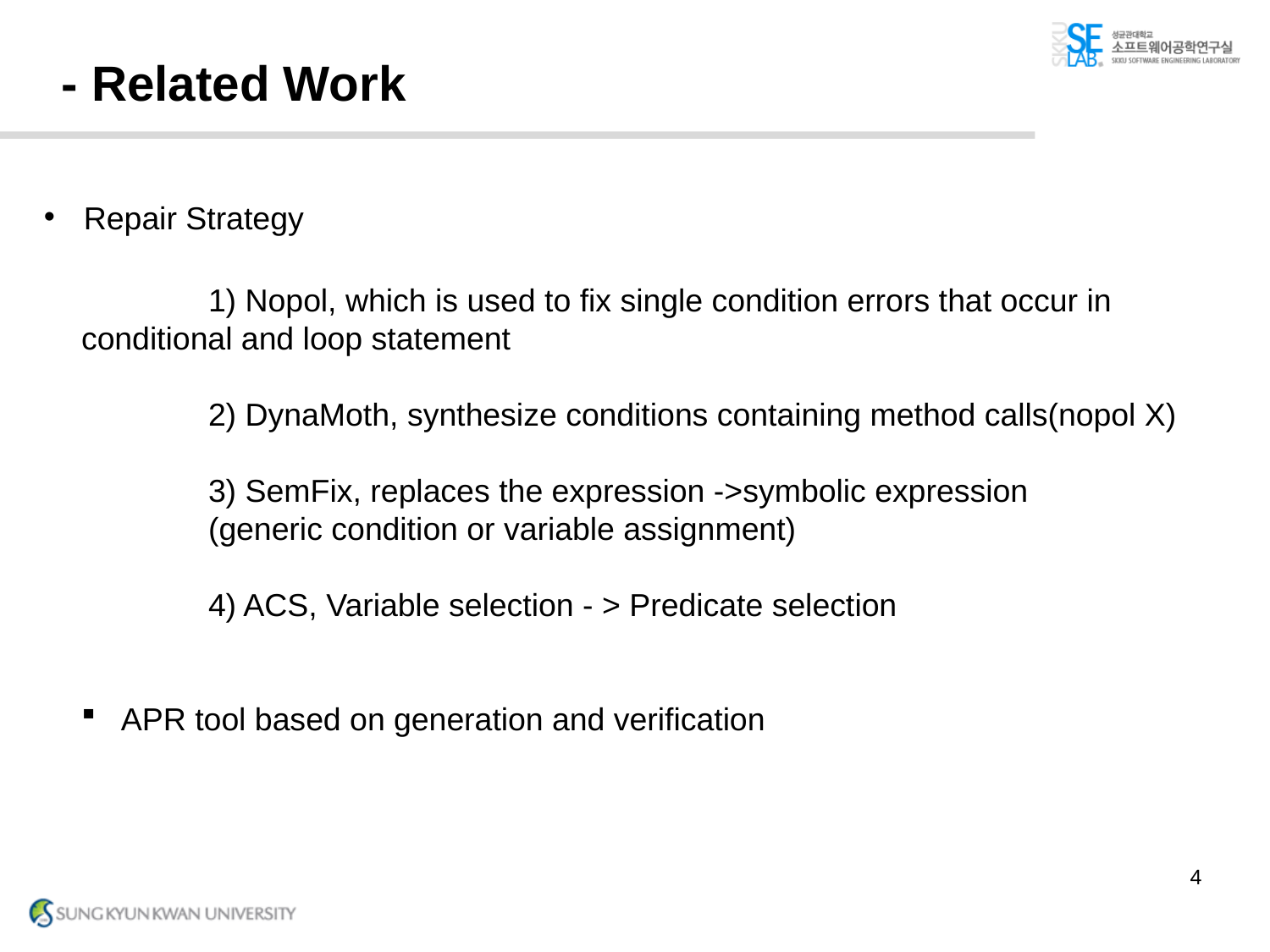

# - Related Work
Repair Strategy

	1) Nopol, which is used to fix single condition errors that occur in 	conditional and loop statement

	2) DynaMoth, synthesize conditions containing method calls(nopol X)

	3) SemFix, replaces the expression ->symbolic expression
	(generic condition or variable assignment)

	4) ACS, Variable selection - > Predicate selection

APR tool based on generation and verification
4